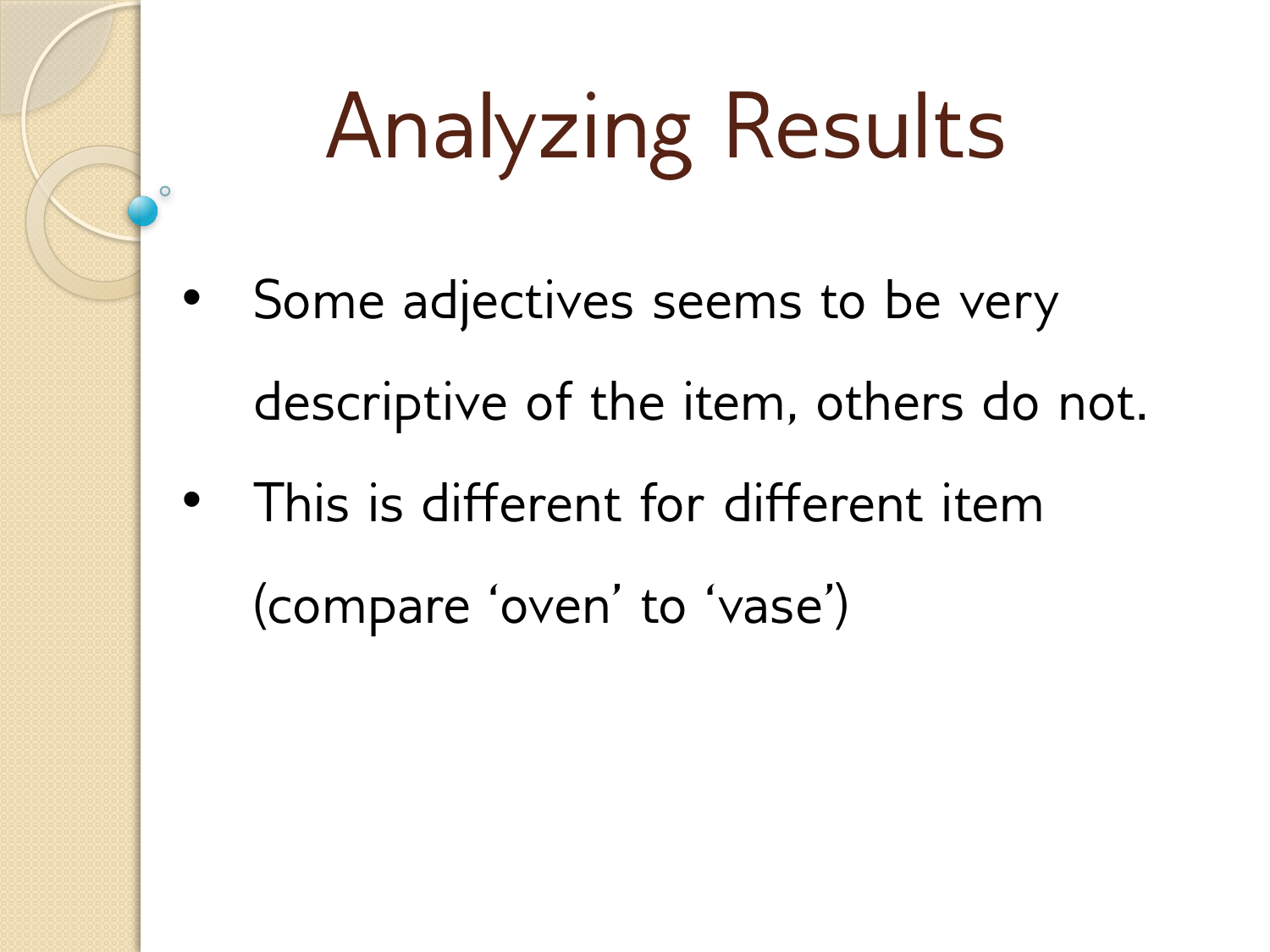

# Analyzing Results
Some adjectives seems to be very descriptive of the item, others do not.
This is different for different item (compare ‘oven’ to ‘vase’)